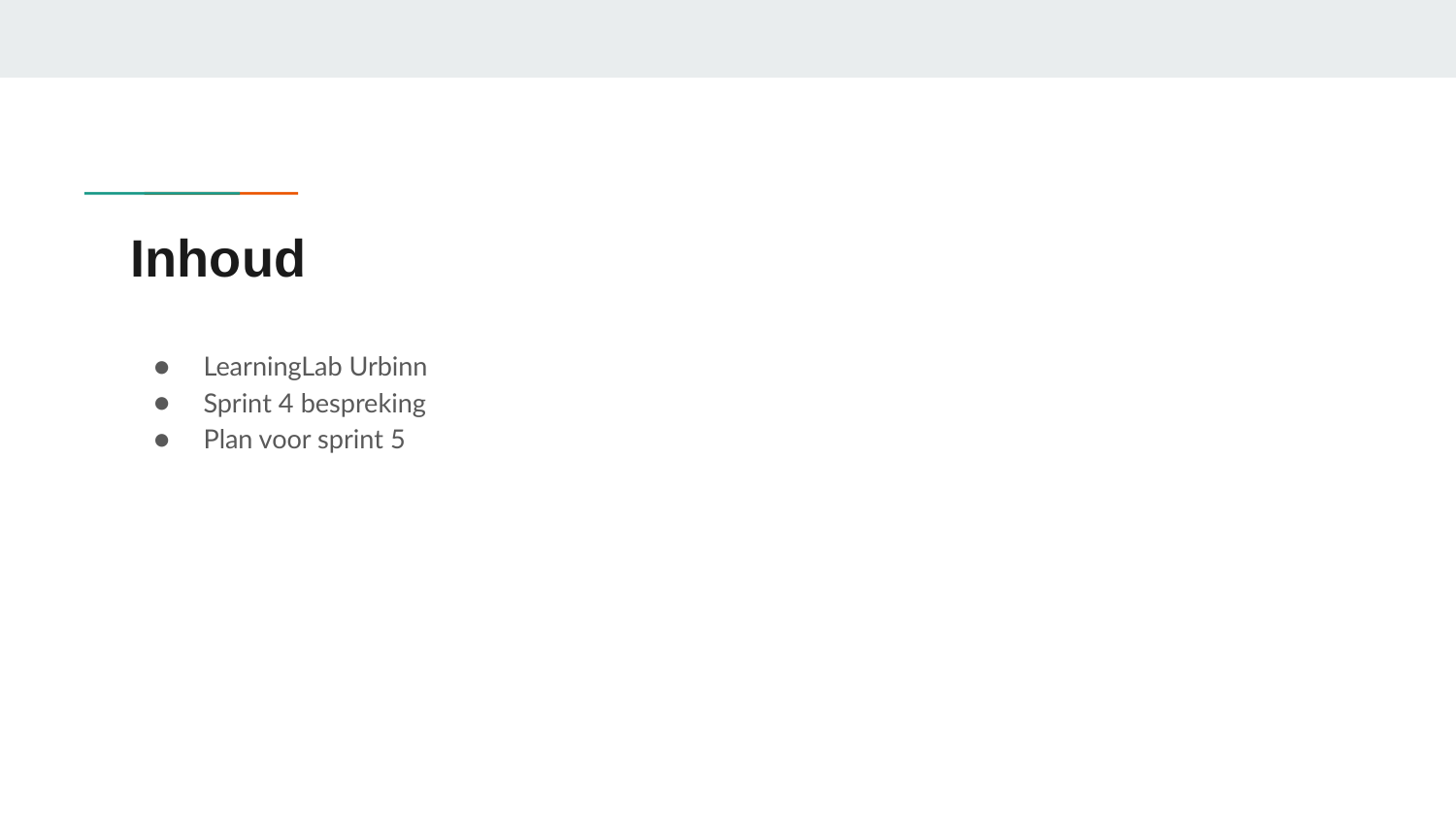

# Inhoud
LearningLab Urbinn
Sprint 4 bespreking
Plan voor sprint 5